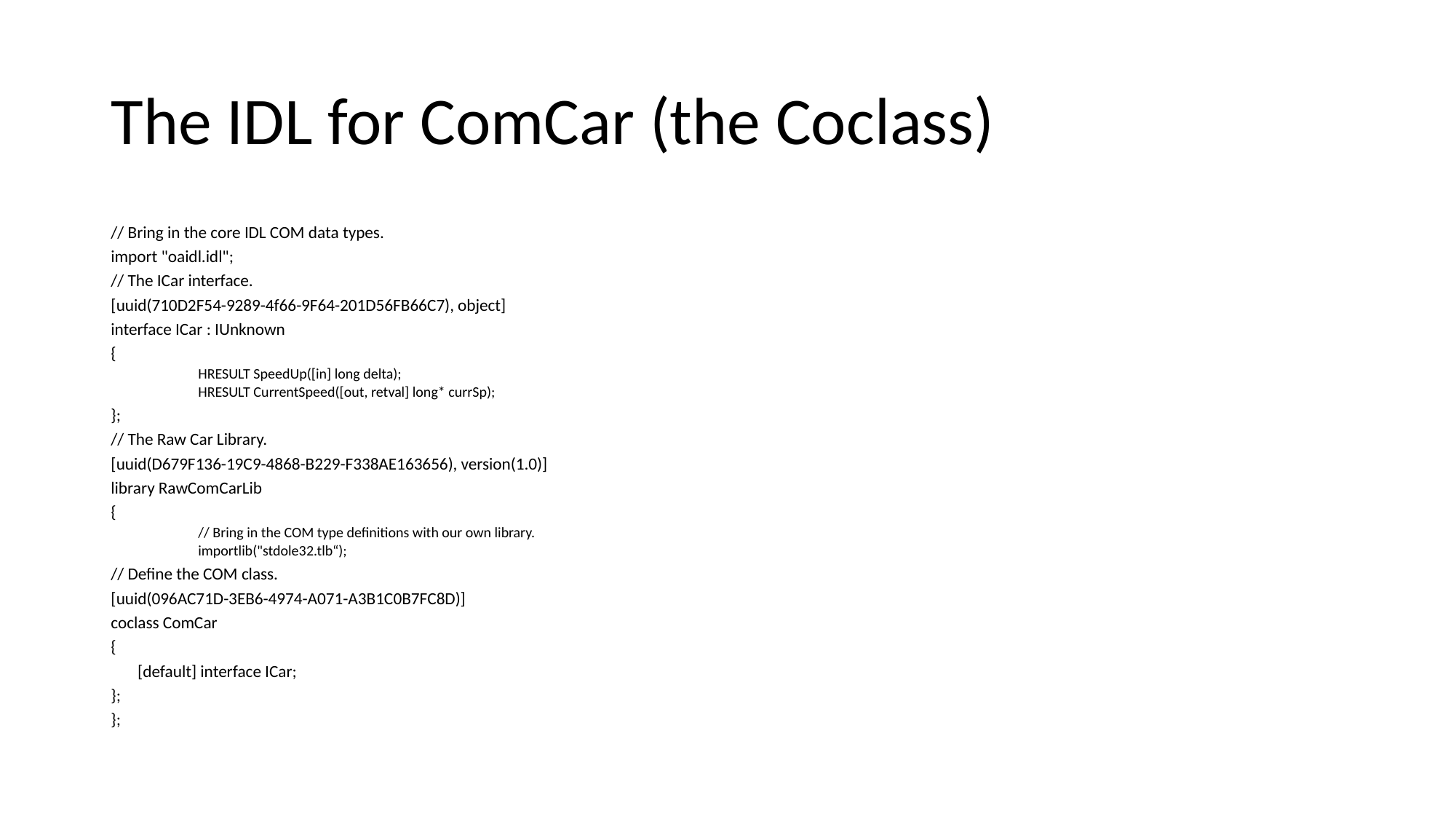

# The IDL for ComCar (the Coclass)
// Bring in the core IDL COM data types.
import "oaidl.idl";
// The ICar interface.
[uuid(710D2F54-9289-4f66-9F64-201D56FB66C7), object]
interface ICar : IUnknown
{
HRESULT SpeedUp([in] long delta);
HRESULT CurrentSpeed([out, retval] long* currSp);
};
// The Raw Car Library.
[uuid(D679F136-19C9-4868-B229-F338AE163656), version(1.0)]
library RawComCarLib
{
// Bring in the COM type definitions with our own library.
importlib("stdole32.tlb“);
// Define the COM class.
[uuid(096AC71D-3EB6-4974-A071-A3B1C0B7FC8D)]
coclass ComCar
{
       [default] interface ICar;
};
};